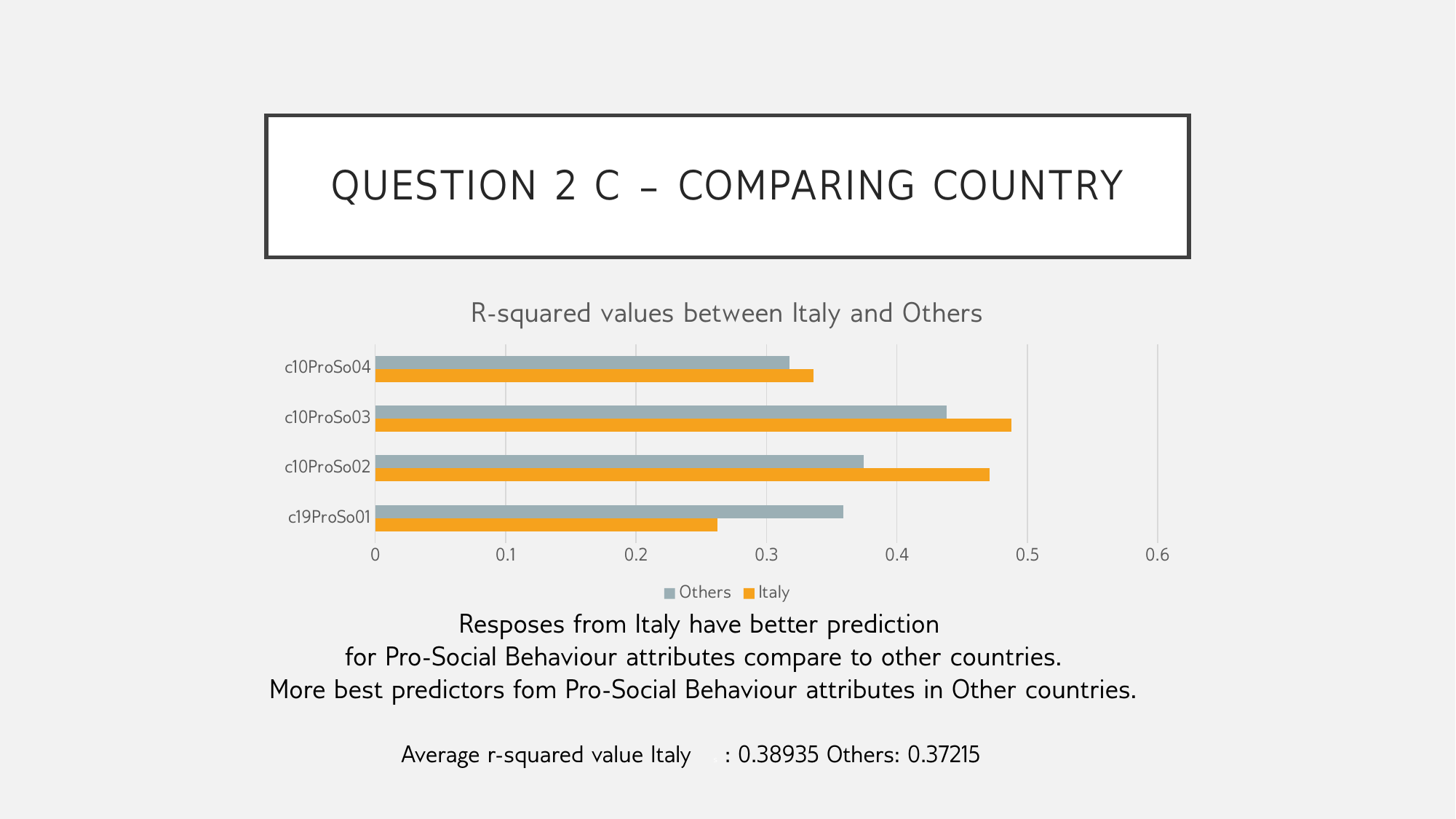

# Question 2 C – comparing country

### Chart: R-squared values between Italy and Others

| Category | Italy | Others |
|---|---|---|
| c19ProSo01 | 0.2622 | 0.3587 |
| c10ProSo02 | 0.471 | 0.3743 |
| c10ProSo03 | 0.4879 | 0.438 |
| c10ProSo04 | 0.3363 | 0.3176 |
Resposes from Italy have better prediction
for Pro-Social Behaviour attributes compare to other countries.
More best predictors fom Pro-Social Behaviour attributes in Other countries.
Average r-squared value Italy   s : 0.38935 Others: 0.37215